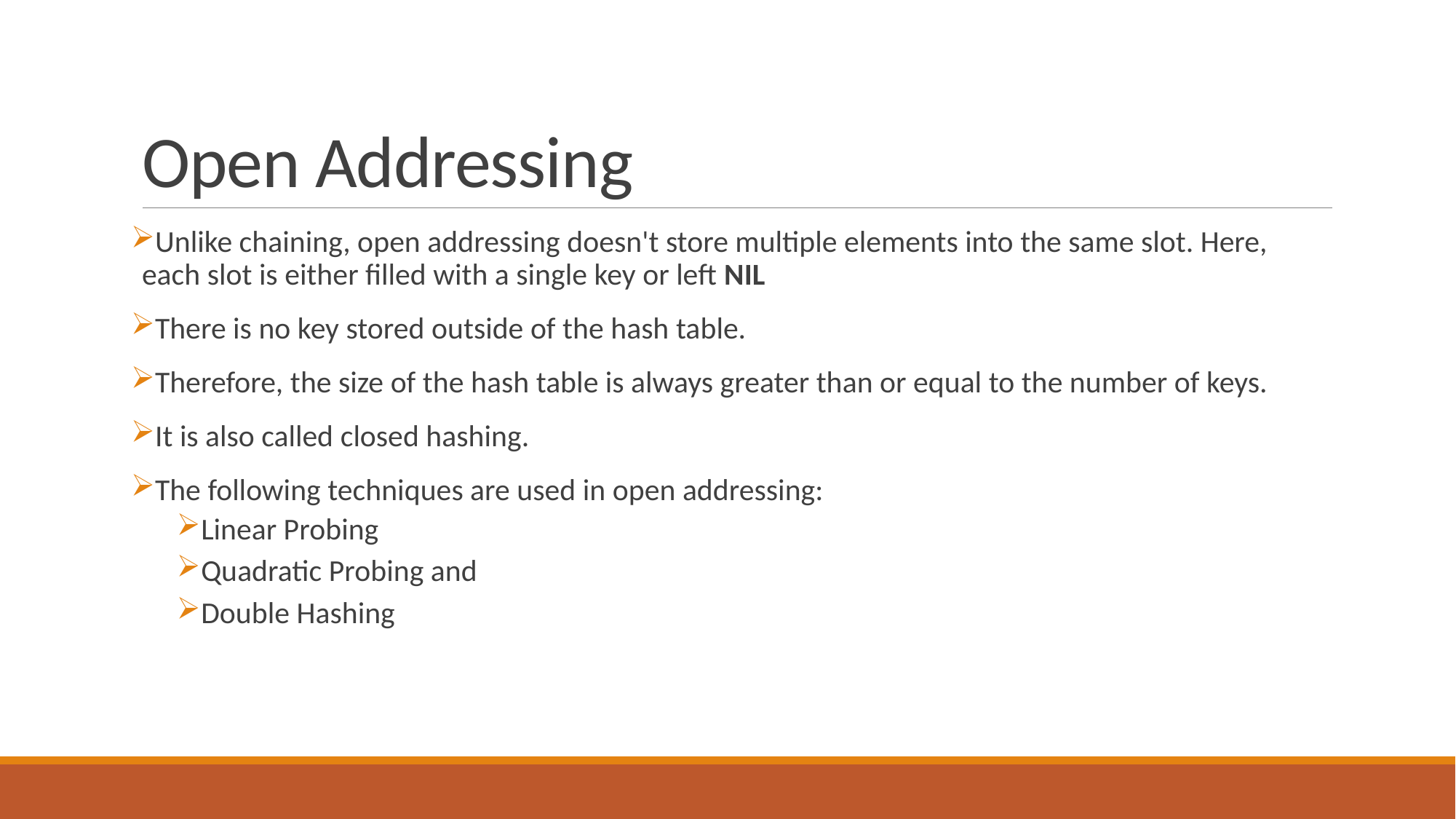

# Open Addressing
Unlike chaining, open addressing doesn't store multiple elements into the same slot. Here, each slot is either filled with a single key or left NIL
There is no key stored outside of the hash table.
Therefore, the size of the hash table is always greater than or equal to the number of keys.
It is also called closed hashing.
The following techniques are used in open addressing:
Linear Probing
Quadratic Probing and
Double Hashing